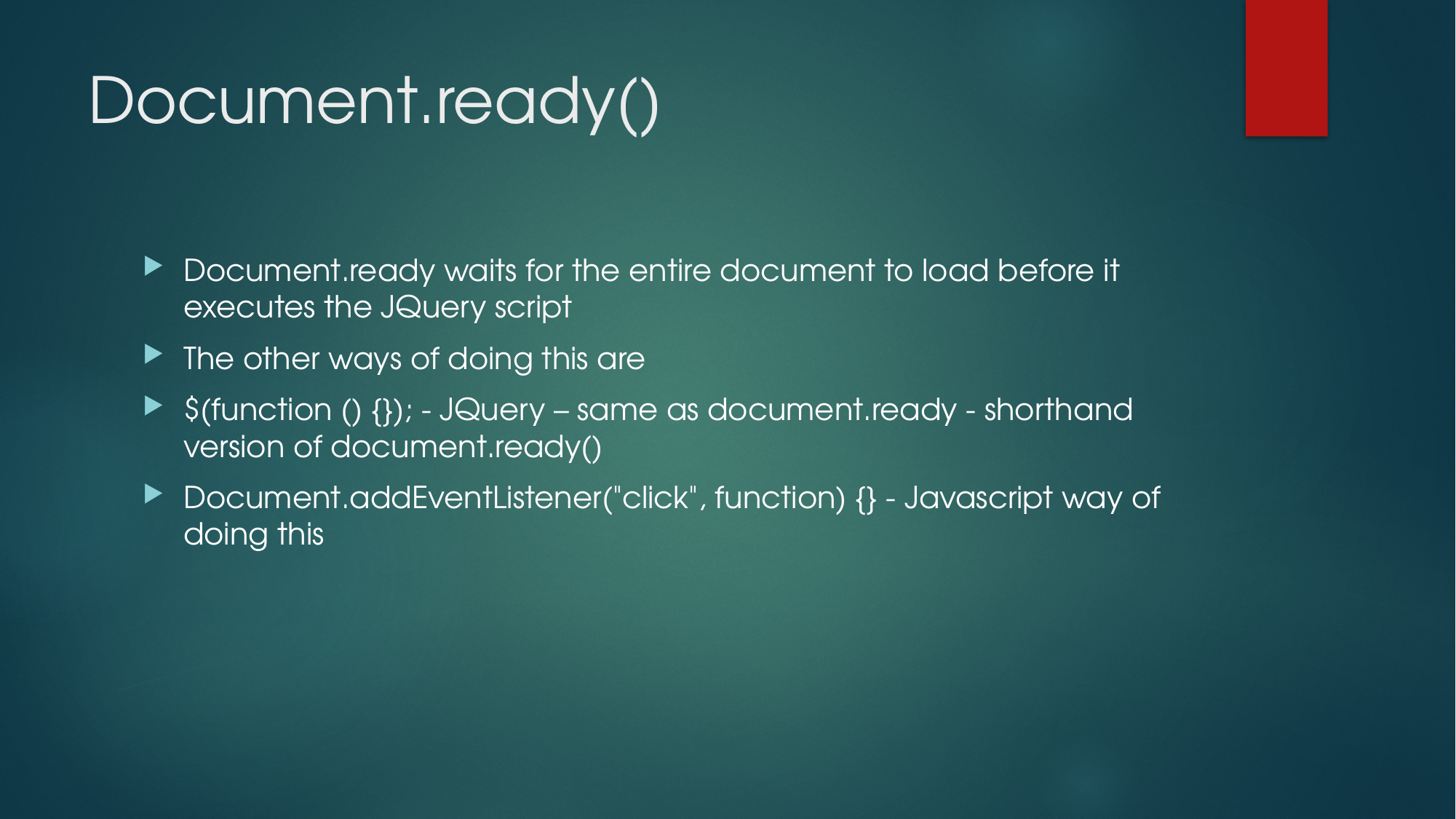

# Document.ready()
Document.ready waits for the entire document to load before it executes the JQuery script
The other ways of doing this are
$(function () {}); - JQuery – same as document.ready - shorthand version of document.ready()
Document.addEventListener("click", function) {} - Javascript way of doing this